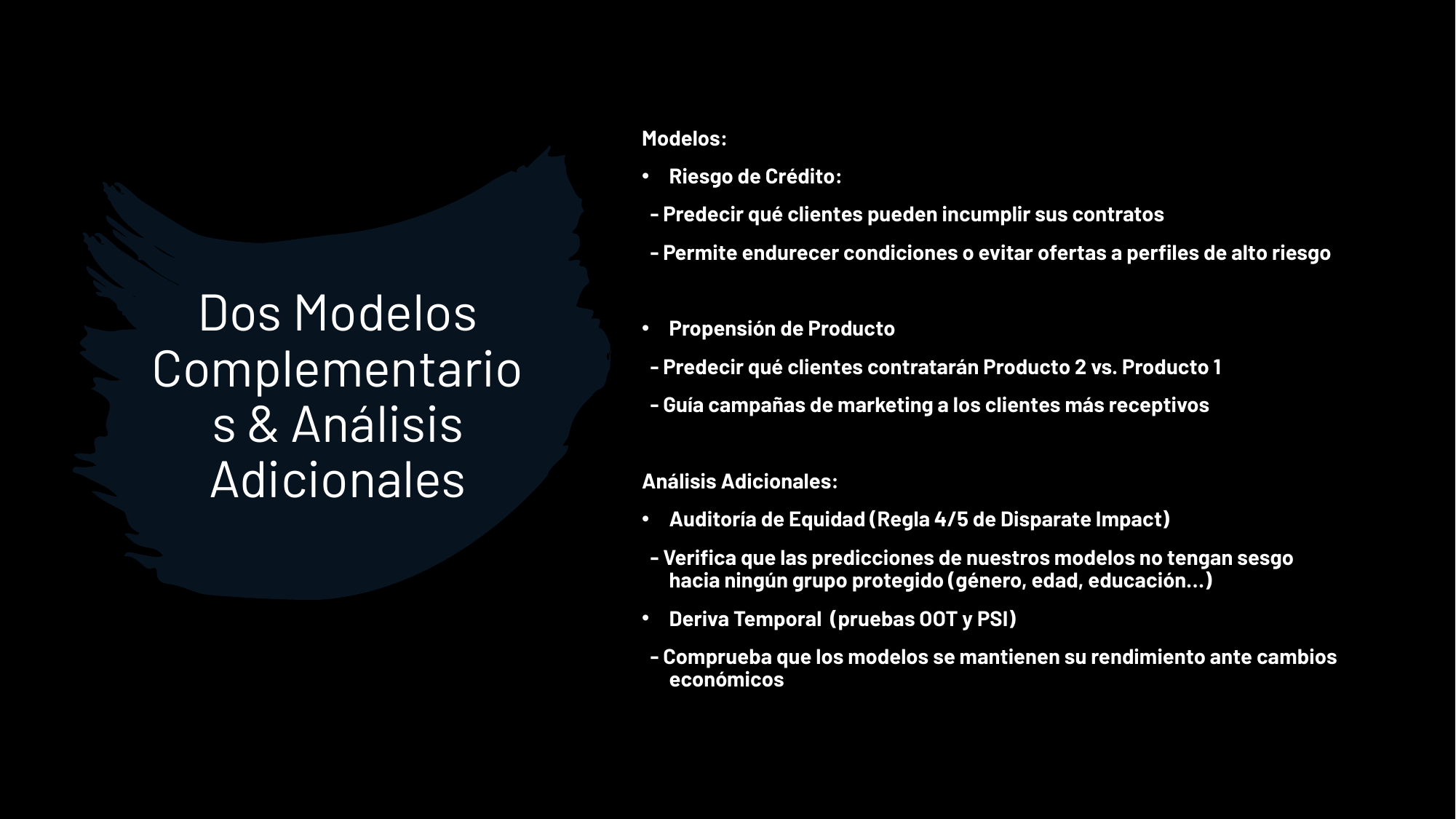

Modelos:
Riesgo de Crédito:
  - Predecir qué clientes pueden incumplir sus contratos
  - Permite endurecer condiciones o evitar ofertas a perfiles de alto riesgo

Propensión de Producto
  - Predecir qué clientes contratarán Producto 2 vs. Producto 1
  - Guía campañas de marketing a los clientes más receptivos

Análisis Adicionales:
Auditoría de Equidad (Regla 4/5 de Disparate Impact)
  - Verifica que las predicciones de nuestros modelos no tengan sesgo hacia ningún grupo protegido (género, edad, educación…)
Deriva Temporal  (pruebas OOT y PSI)
  - Comprueba que los modelos se mantienen su rendimiento ante cambios económicos

# Dos Modelos Complementarios & Análisis Adicionales